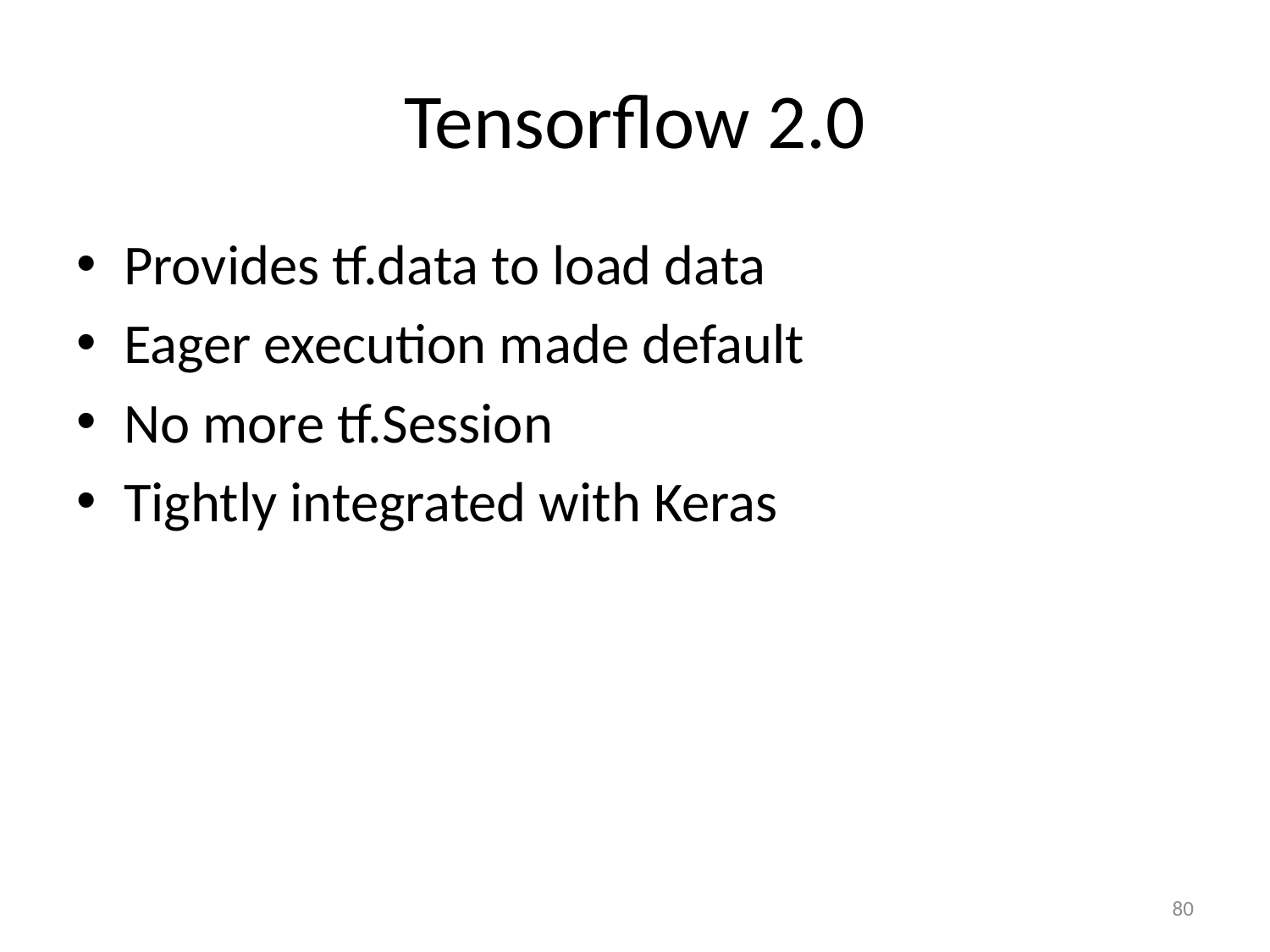

# Tensorflow 2.0
Provides tf.data to load data
Eager execution made default
No more tf.Session
Tightly integrated with Keras
80